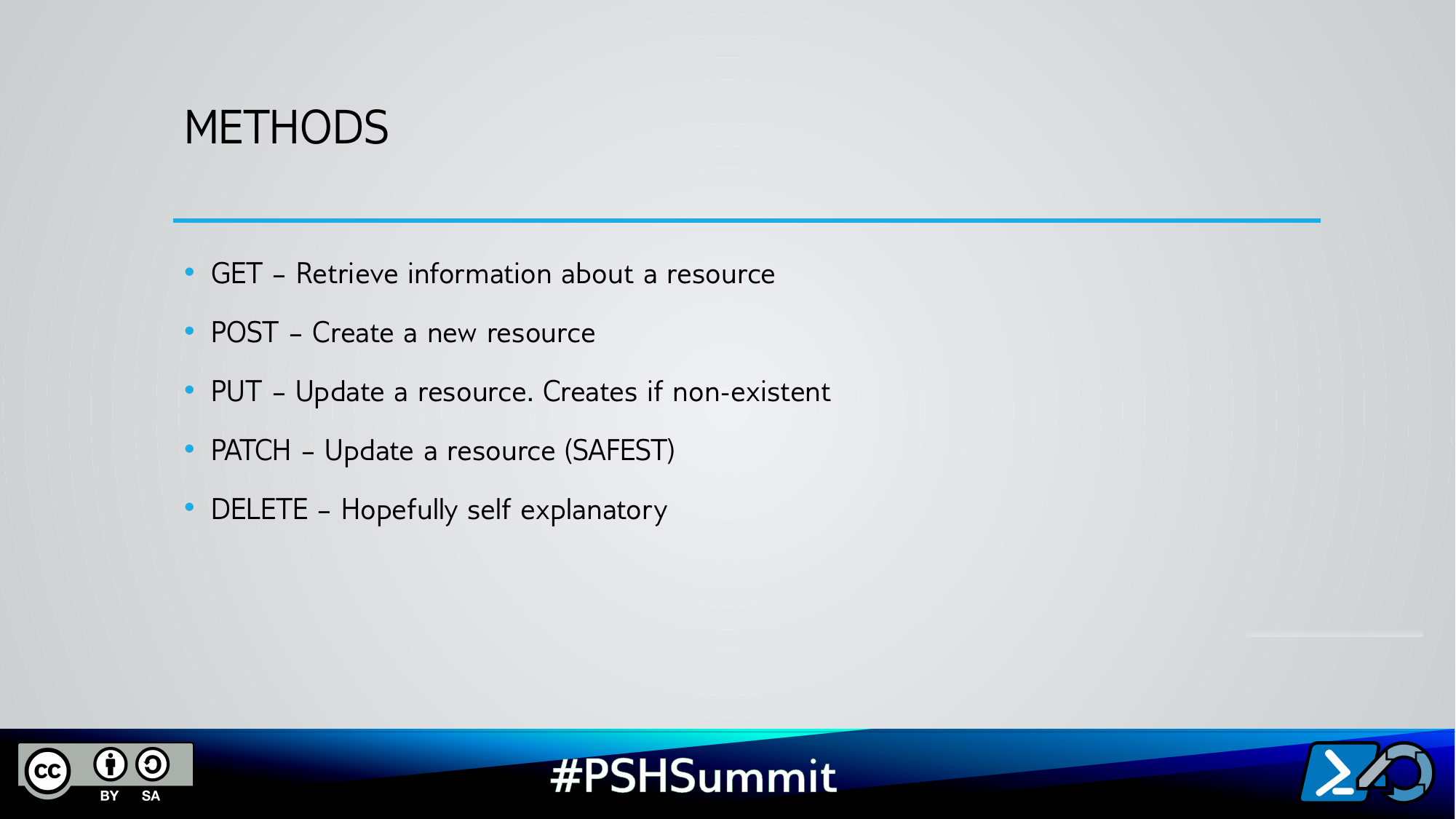

# Methods
GET – Retrieve information about a resource
POST – Create a new resource
PUT – Update a resource. Creates if non-existent
PATCH – Update a resource (SAFEST)
DELETE – Hopefully self explanatory